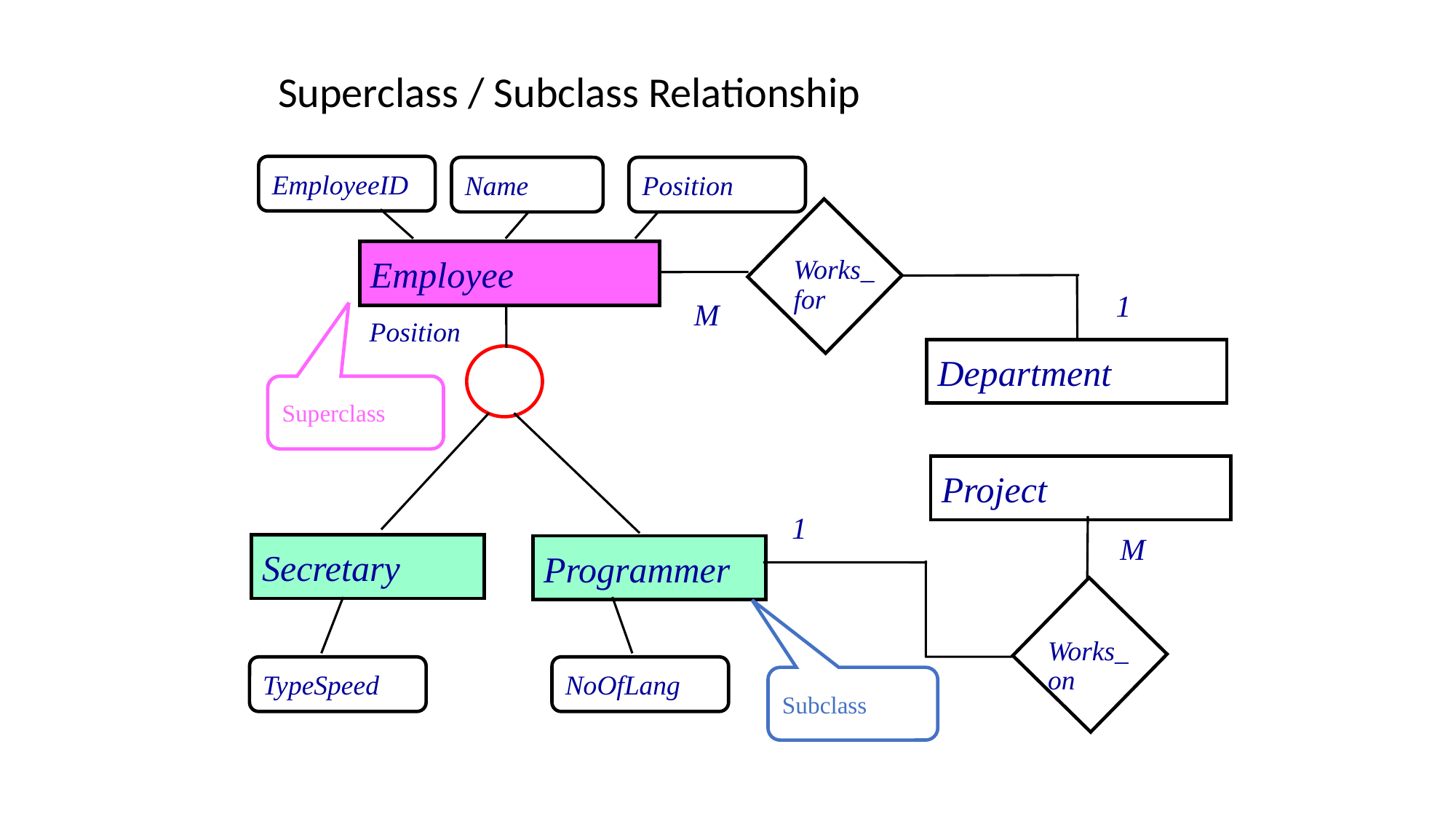

# Superclass / Subclass Relationship
EmployeeID
Name
Position

Employee
Works_
for

1
 M

Position
Department

Superclass

Project
1

 M
Secretary
Programmer

Works_
on

TypeSpeed
NoOfLang
Subclass